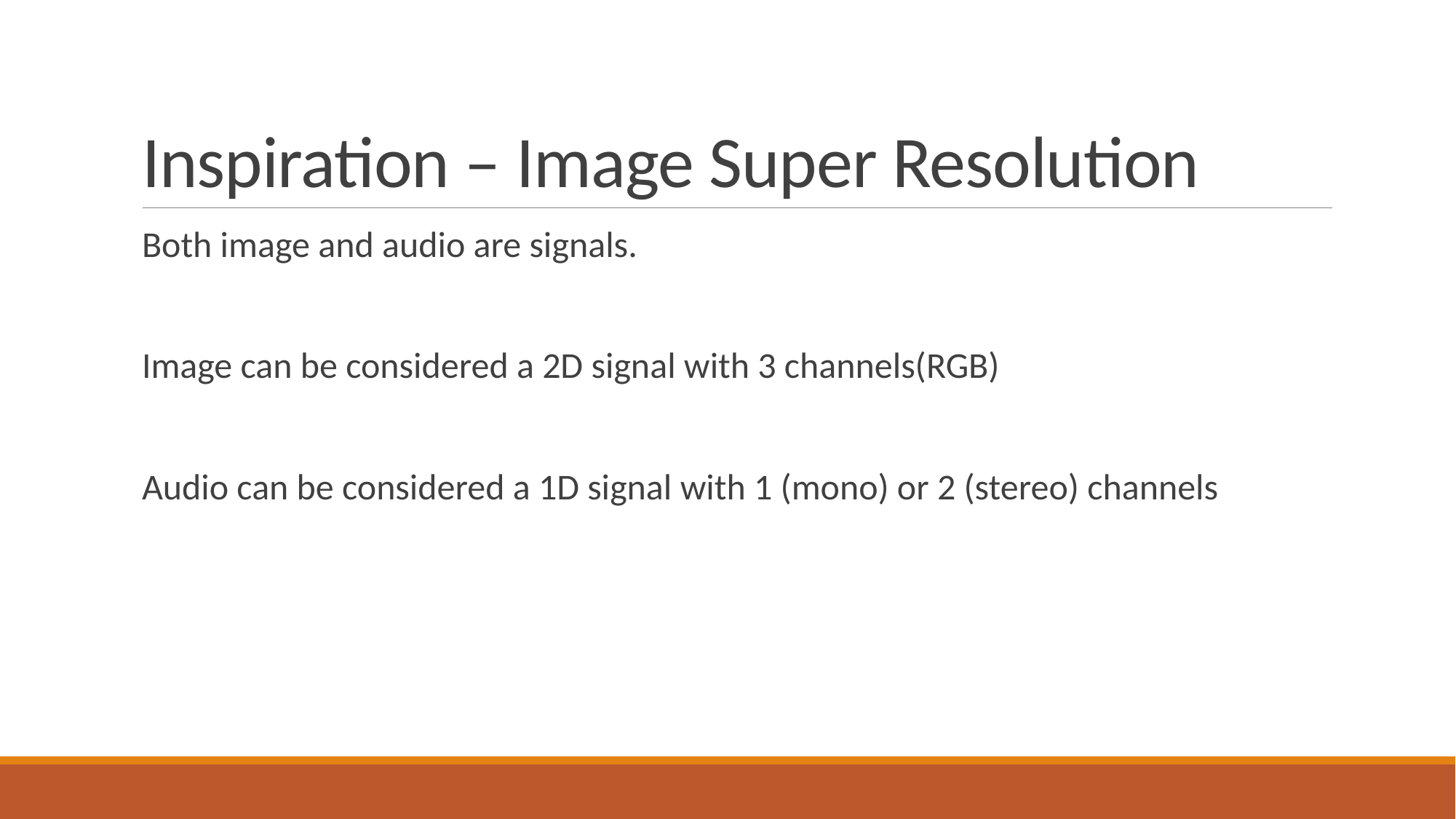

# Inspiration – Image Super Resolution
Both image and audio are signals.

Image can be considered a 2D signal with 3 channels(RGB)

Audio can be considered a 1D signal with 1 (mono) or 2 (stereo) channels